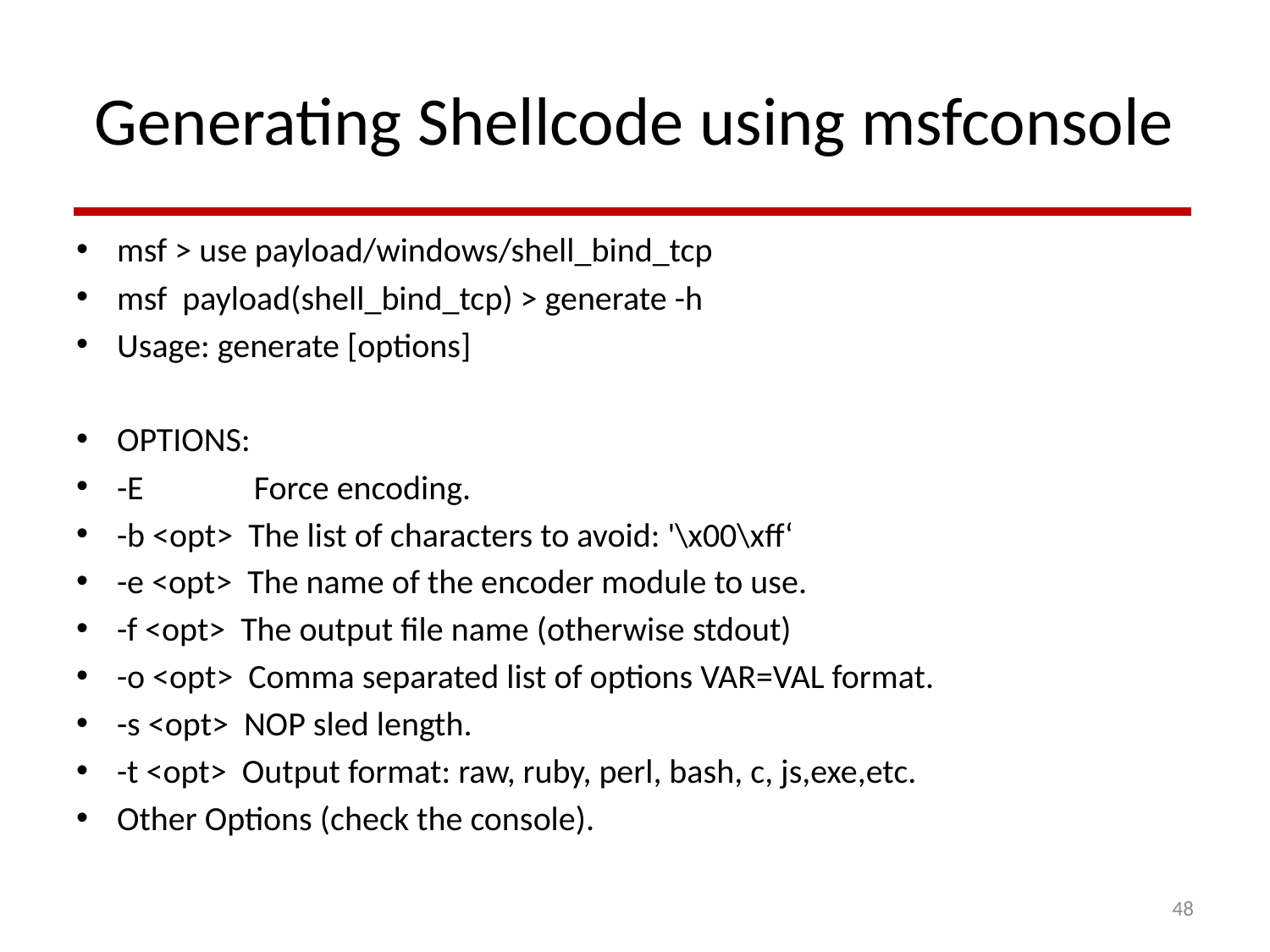

# Generating Shellcode using msfconsole
msf > use payload/windows/shell_bind_tcp
msf  payload(shell_bind_tcp) > generate -h
Usage: generate [options]

OPTIONS:
-E	        Force encoding.
-b <opt>  The list of characters to avoid: '\x00\xff‘
-e <opt>  The name of the encoder module to use.
-f <opt>  The output file name (otherwise stdout)
-o <opt>  Comma separated list of options VAR=VAL format.
-s <opt>  NOP sled length.
-t <opt>  Output format: raw, ruby, perl, bash, c, js,exe,etc.
Other Options (check the console).
48